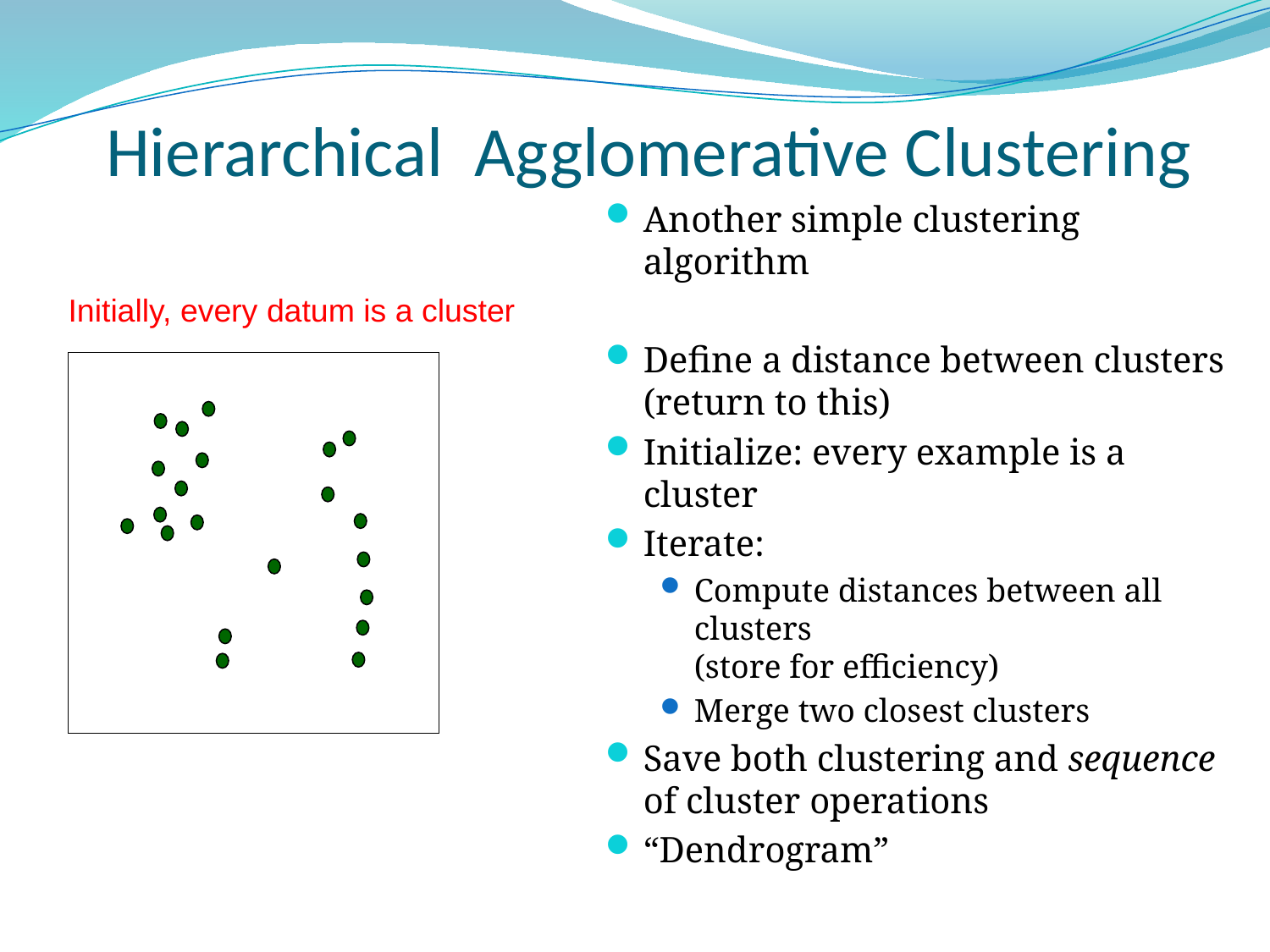

# Hierarchical  Agglomerative Clustering
Another simple clustering algorithm

Define a distance between clusters (return to this)
Initialize: every example is a cluster
Iterate:
Compute distances between all clusters
(store for efficiency)
Merge two closest clusters
Save both clustering and sequence of cluster operations
“Dendrogram”
Initially, every datum is a cluster